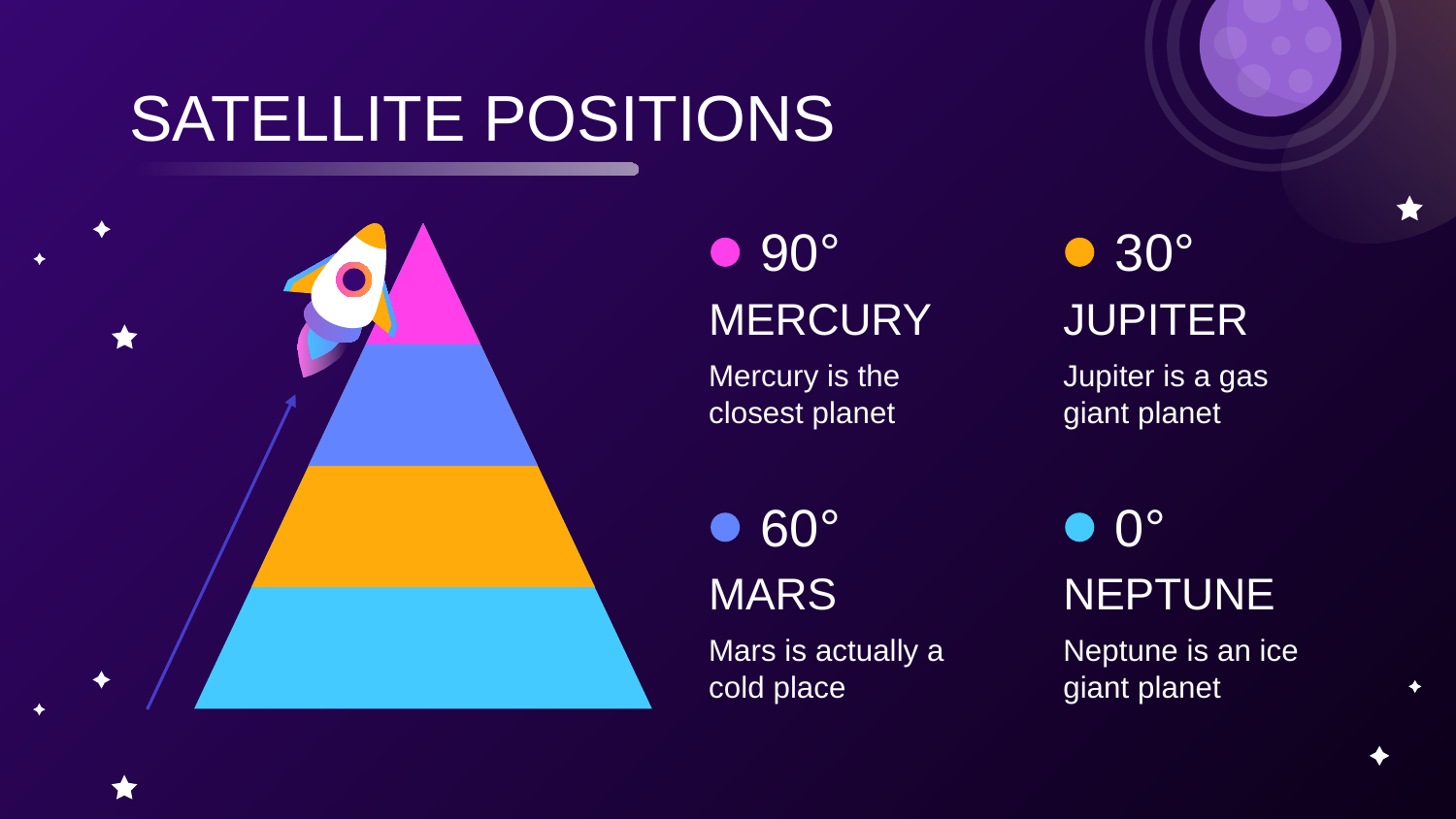

# SATELLITE POSITIONS

90°
30°

MERCURY
JUPITER
Mercury is the closest planet
Jupiter is a gas giant planet
60°
0°

MARS
NEPTUNE
Mars is actually a cold place
Neptune is an ice giant planet